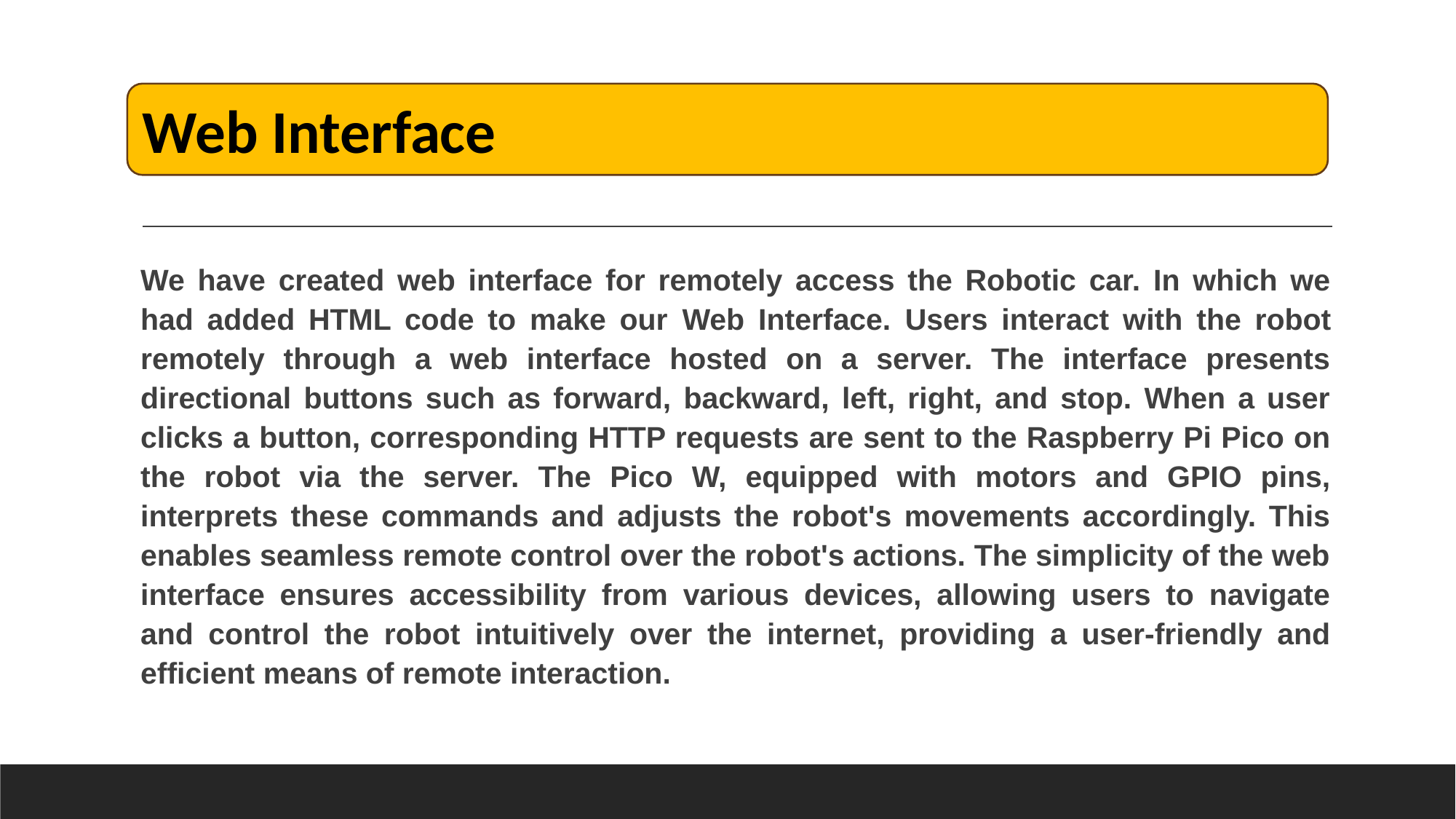

# Web Interface
Web Interface
We have created web interface for remotely access the Robotic car. In which we had added HTML code to make our Web Interface. Users interact with the robot remotely through a web interface hosted on a server. The interface presents directional buttons such as forward, backward, left, right, and stop. When a user clicks a button, corresponding HTTP requests are sent to the Raspberry Pi Pico on the robot via the server. The Pico W, equipped with motors and GPIO pins, interprets these commands and adjusts the robot's movements accordingly. This enables seamless remote control over the robot's actions. The simplicity of the web interface ensures accessibility from various devices, allowing users to navigate and control the robot intuitively over the internet, providing a user-friendly and efficient means of remote interaction.